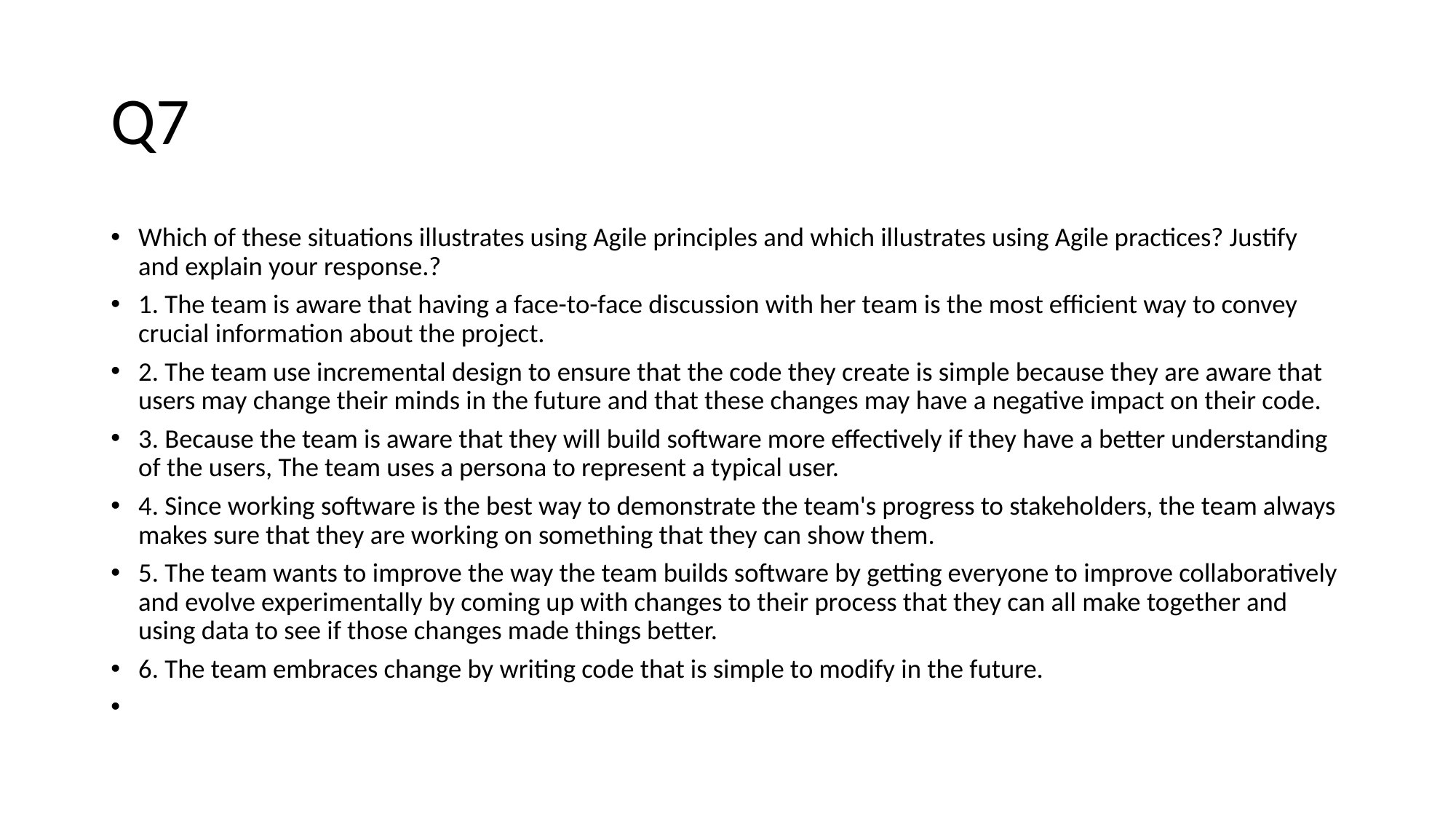

# Q7
Which of these situations illustrates using Agile principles and which illustrates using Agile practices? Justify and explain your response.?
1. The team is aware that having a face-to-face discussion with her team is the most efficient way to convey crucial information about the project.
2. The team use incremental design to ensure that the code they create is simple because they are aware that users may change their minds in the future and that these changes may have a negative impact on their code.
3. Because the team is aware that they will build software more effectively if they have a better understanding of the users, The team uses a persona to represent a typical user.
4. Since working software is the best way to demonstrate the team's progress to stakeholders, the team always makes sure that they are working on something that they can show them.
5. The team wants to improve the way the team builds software by getting everyone to improve collaboratively and evolve experimentally by coming up with changes to their process that they can all make together and using data to see if those changes made things better.
6. The team embraces change by writing code that is simple to modify in the future.